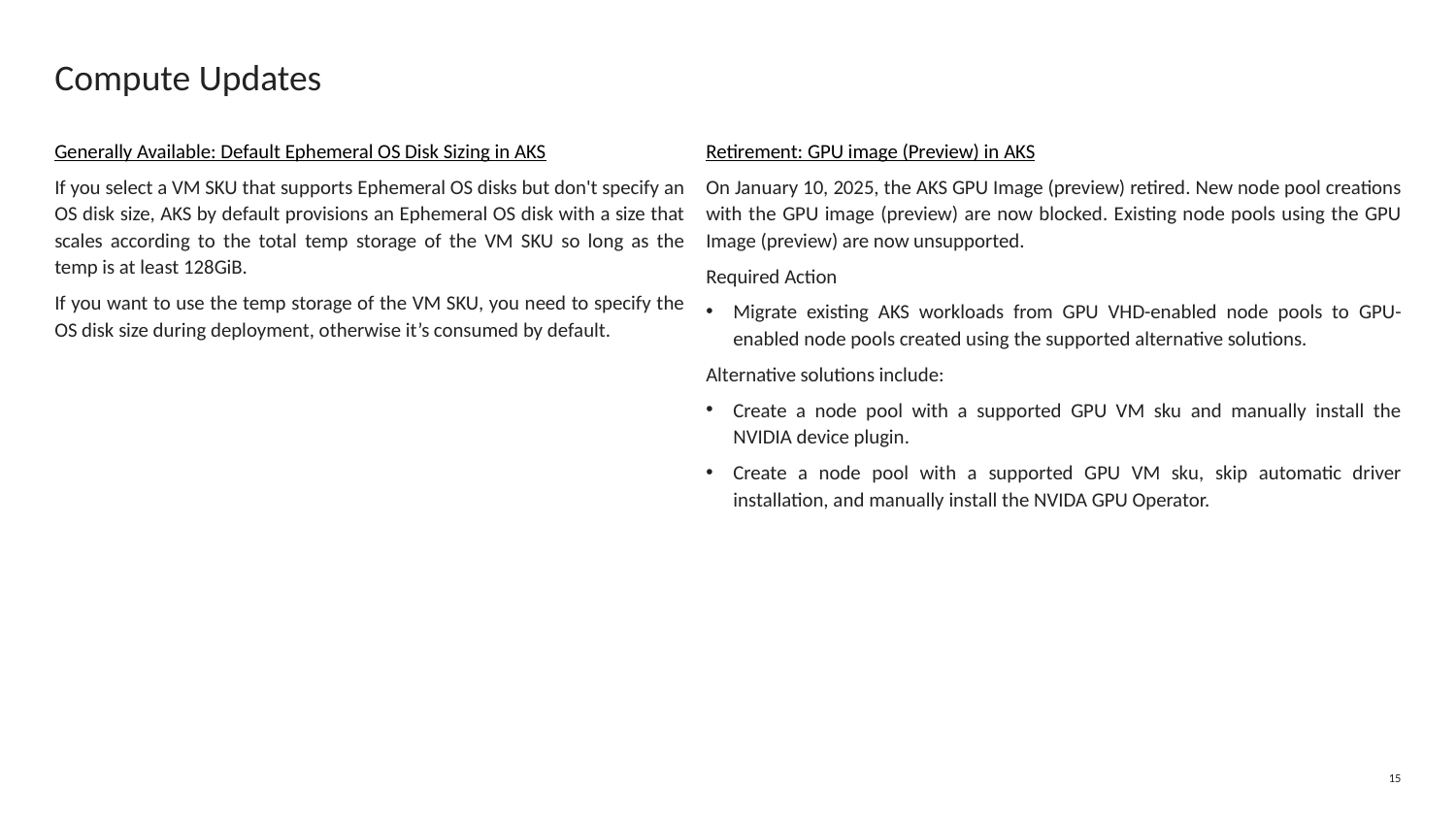

# Compute Updates
Retirement: GPU image (Preview) in AKS
On January 10, 2025, the AKS GPU Image (preview) retired. New node pool creations with the GPU image (preview) are now blocked. Existing node pools using the GPU Image (preview) are now unsupported.
Required Action
Migrate existing AKS workloads from GPU VHD-enabled node pools to GPU-enabled node pools created using the supported alternative solutions.
Alternative solutions include:
Create a node pool with a supported GPU VM sku and manually install the NVIDIA device plugin.
Create a node pool with a supported GPU VM sku, skip automatic driver installation, and manually install the NVIDA GPU Operator.
Generally Available: Default Ephemeral OS Disk Sizing in AKS
If you select a VM SKU that supports Ephemeral OS disks but don't specify an OS disk size, AKS by default provisions an Ephemeral OS disk with a size that scales according to the total temp storage of the VM SKU so long as the temp is at least 128GiB.
If you want to use the temp storage of the VM SKU, you need to specify the OS disk size during deployment, otherwise it’s consumed by default.